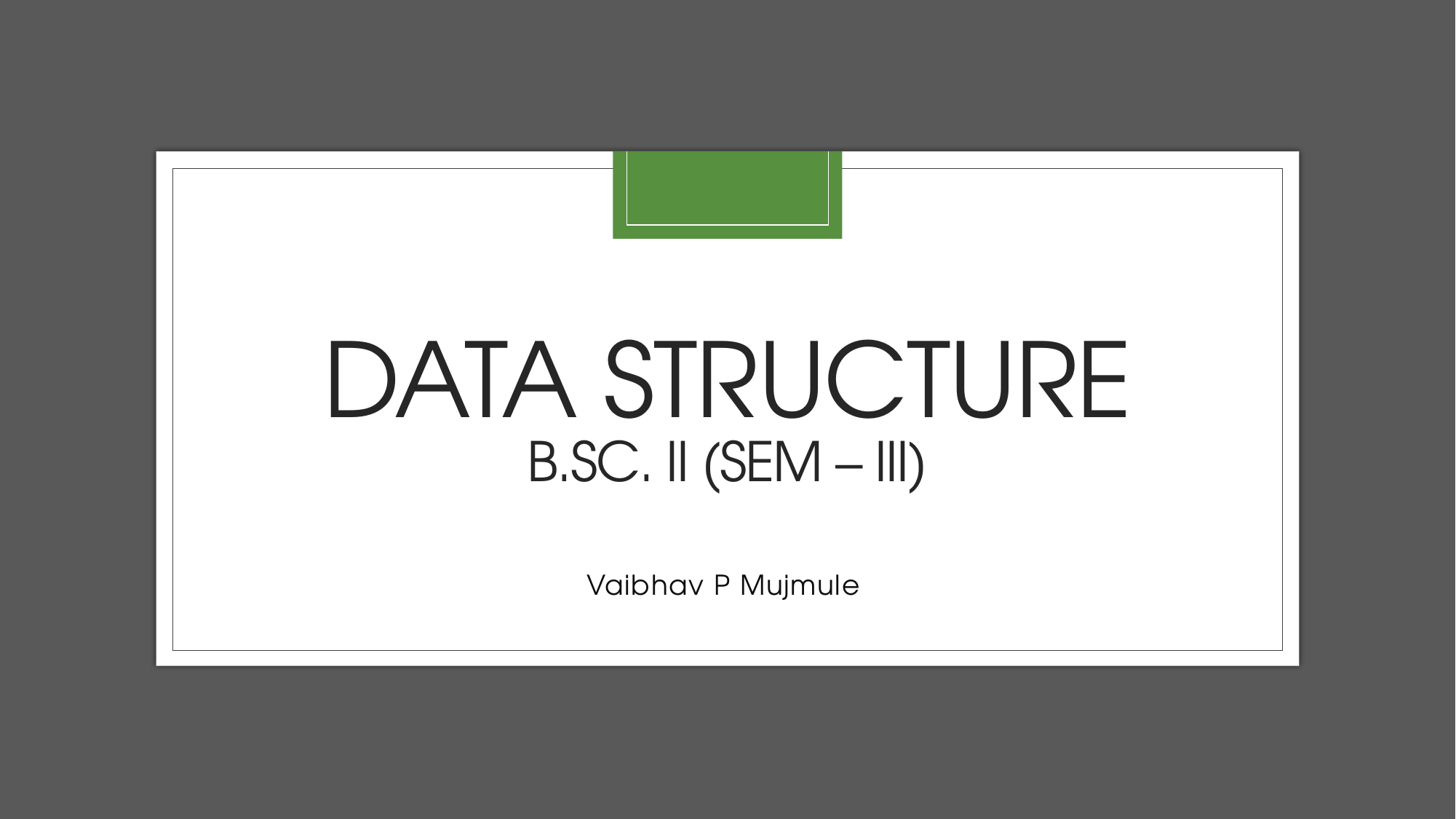

# Data structure B.Sc. II (Sem – III)
Vaibhav P Mujmule